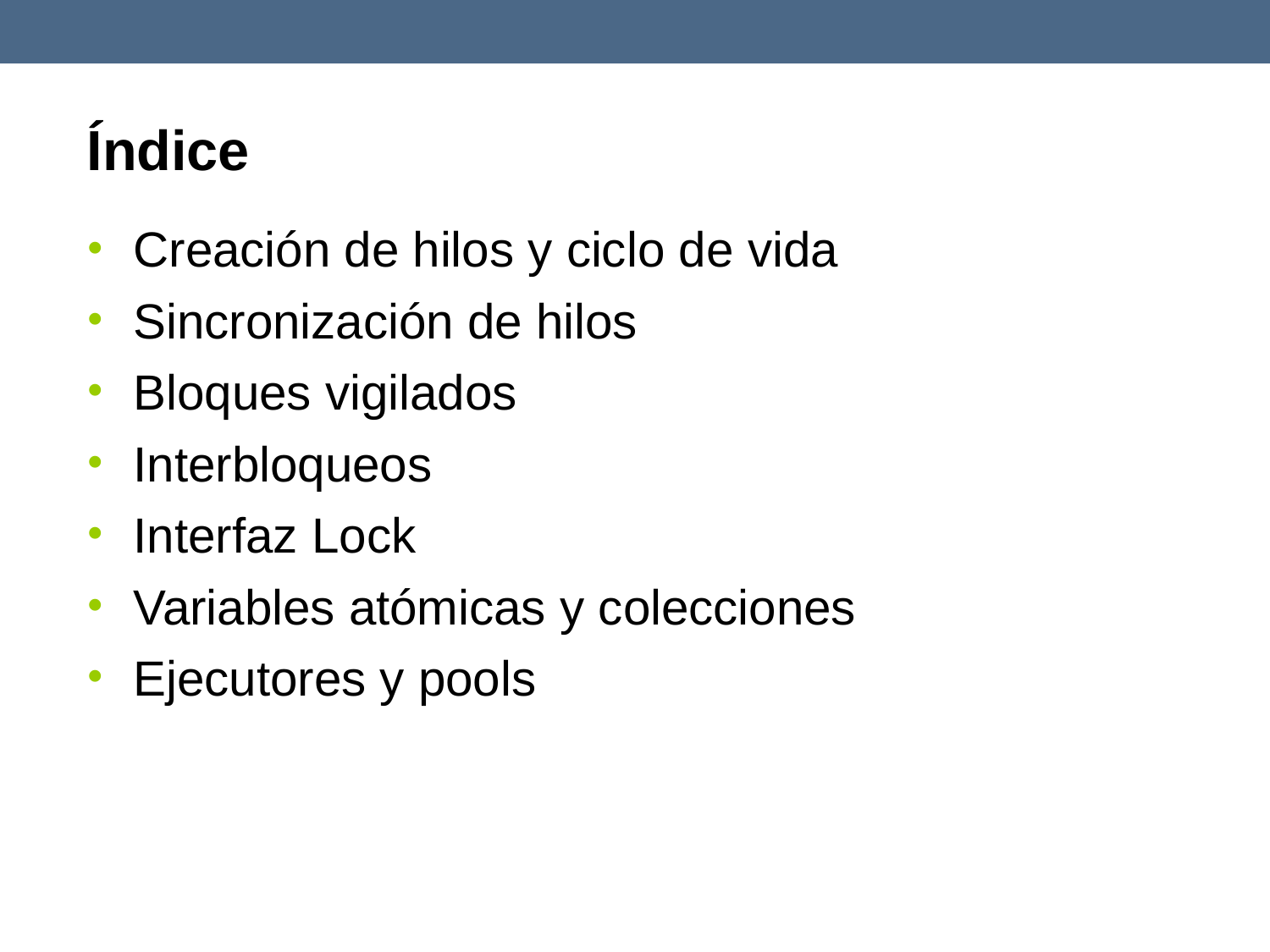

# Índice
Creación de hilos y ciclo de vida
Sincronización de hilos
Bloques vigilados
Interbloqueos
Interfaz Lock
Variables atómicas y colecciones
Ejecutores y pools